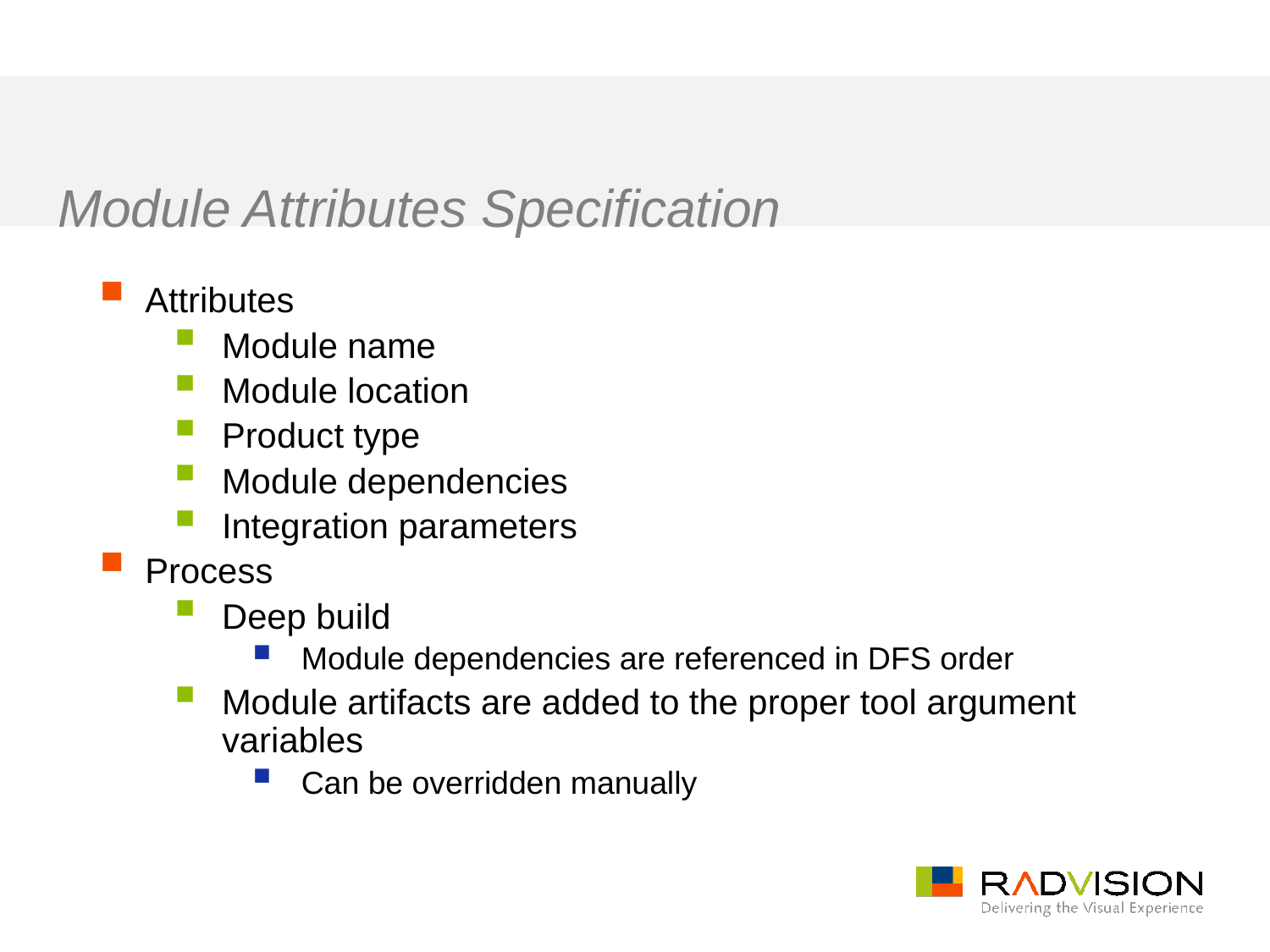

# Module Attributes Specification
Attributes
Module name
Module location
Product type
Module dependencies
Integration parameters
Process
Deep build
Module dependencies are referenced in DFS order
Module artifacts are added to the proper tool argument variables
Can be overridden manually